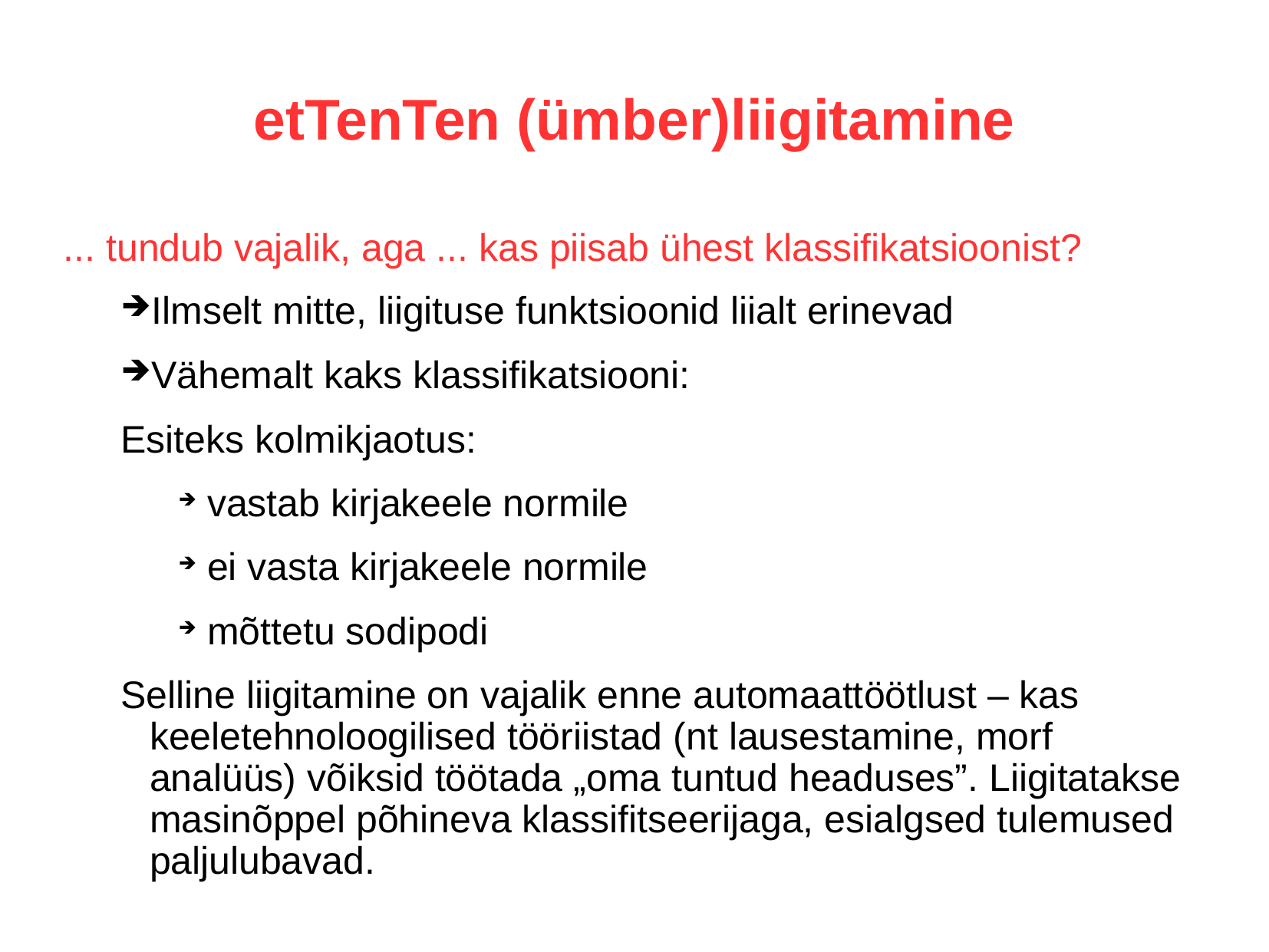

etTenTen (ümber)liigitamine
... tundub vajalik, aga ... kas piisab ühest klassifikatsioonist?
Ilmselt mitte, liigituse funktsioonid liialt erinevad
Vähemalt kaks klassifikatsiooni:
Esiteks kolmikjaotus:
vastab kirjakeele normile
ei vasta kirjakeele normile
mõttetu sodipodi
Selline liigitamine on vajalik enne automaattöötlust – kas keeletehnoloogilised tööriistad (nt lausestamine, morf analüüs) võiksid töötada „oma tuntud headuses”. Liigitatakse masinõppel põhineva klassifitseerijaga, esialgsed tulemused paljulubavad.